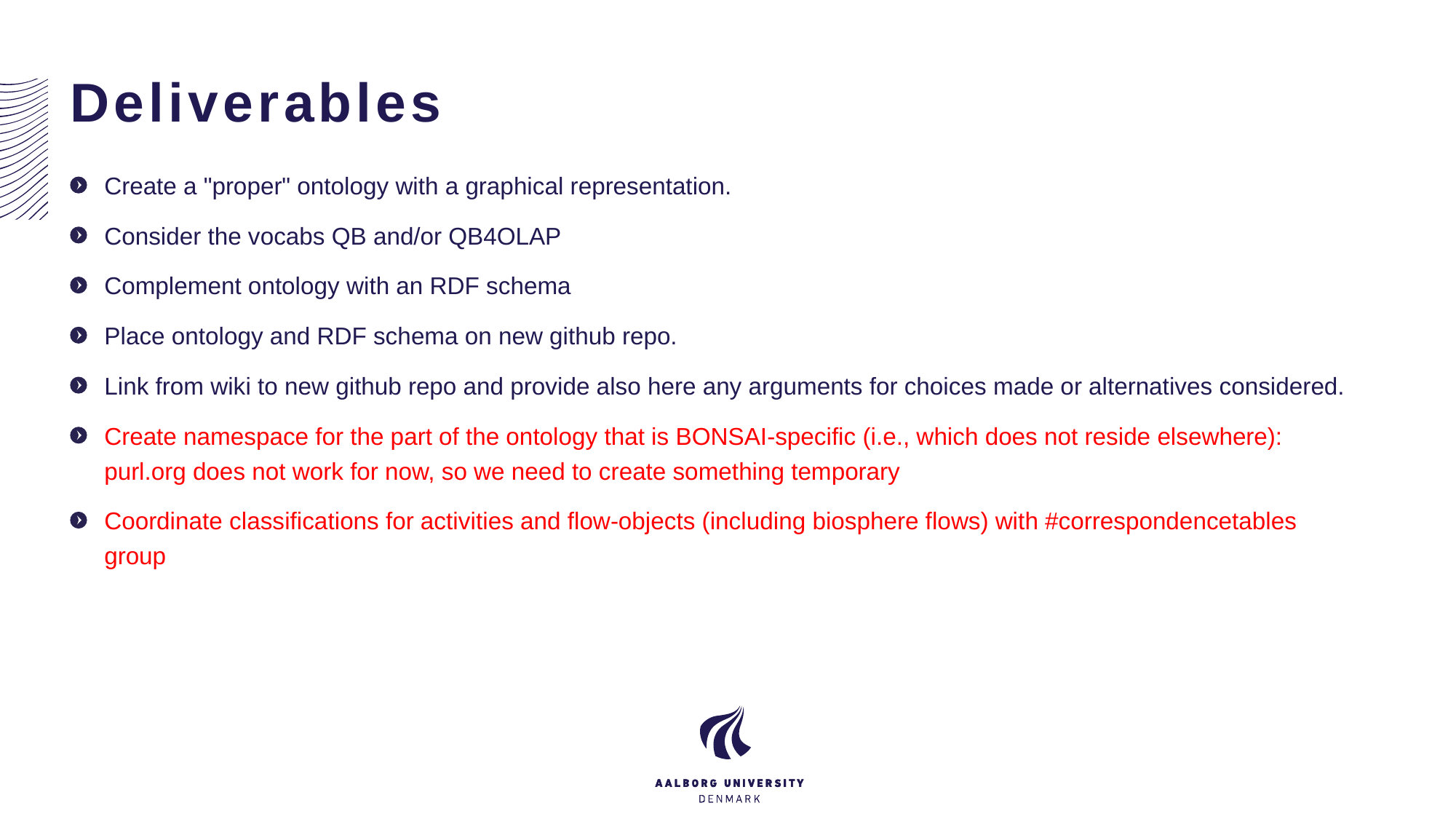

# Deliverables
Create a "proper" ontology with a graphical representation.
Consider the vocabs QB and/or QB4OLAP
Complement ontology with an RDF schema
Place ontology and RDF schema on new github repo.
Link from wiki to new github repo and provide also here any arguments for choices made or alternatives considered.
Create namespace for the part of the ontology that is BONSAI-specific (i.e., which does not reside elsewhere): purl.org does not work for now, so we need to create something temporary
Coordinate classifications for activities and flow-objects (including biosphere flows) with #correspondencetables group